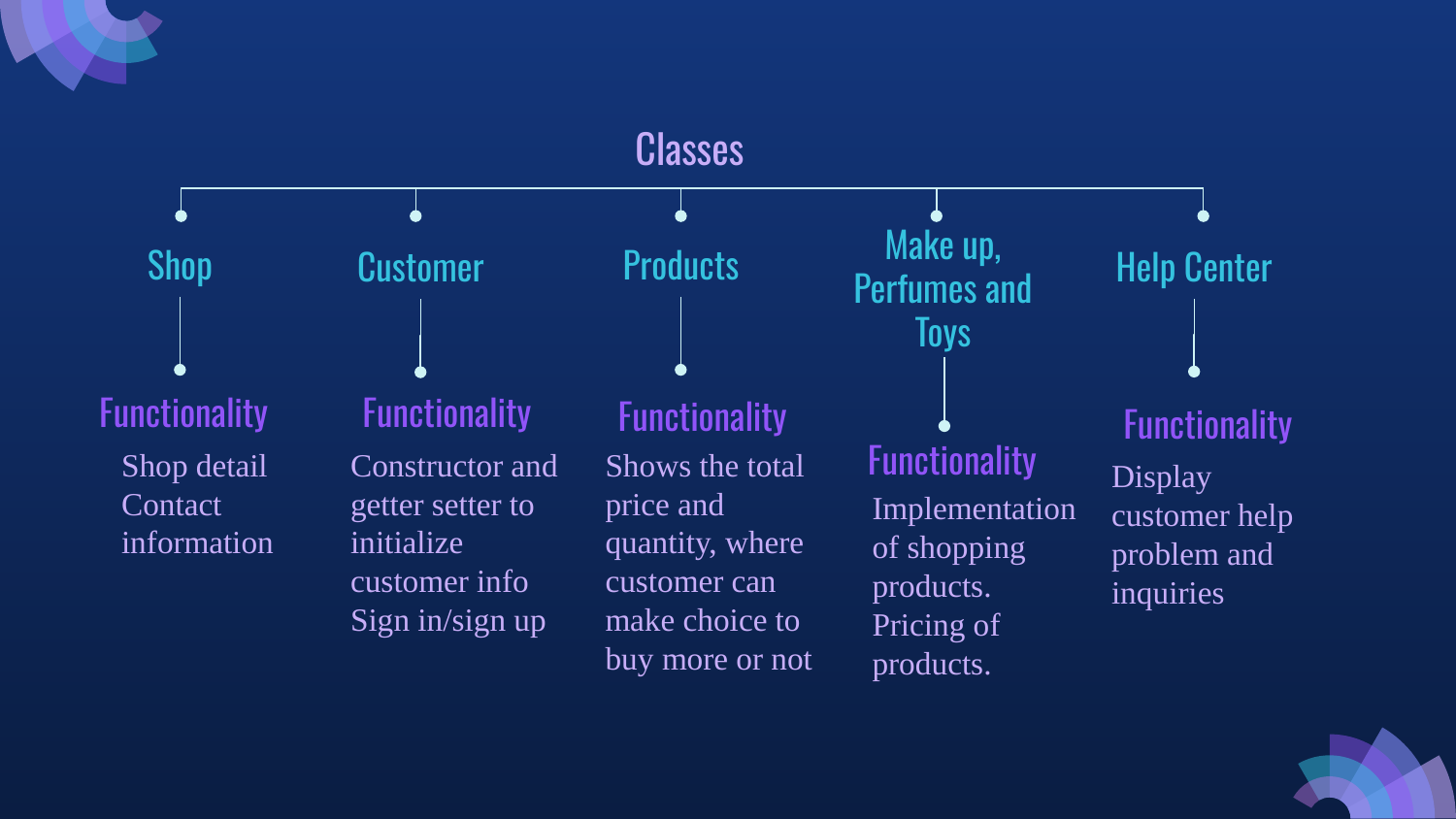

Classes
Products
Shop
Help Center
Customer
Make up, Perfumes and Toys
Functionality
Constructor and getter setter to initialize customer info
Sign in/sign up
Functionality
Shop detail
Contact information
Functionality
Shows the total price and quantity, where customer can make choice to buy more or not
Functionality
Display customer help problem and inquiries
Functionality
Implementation of shopping products.
Pricing of products.